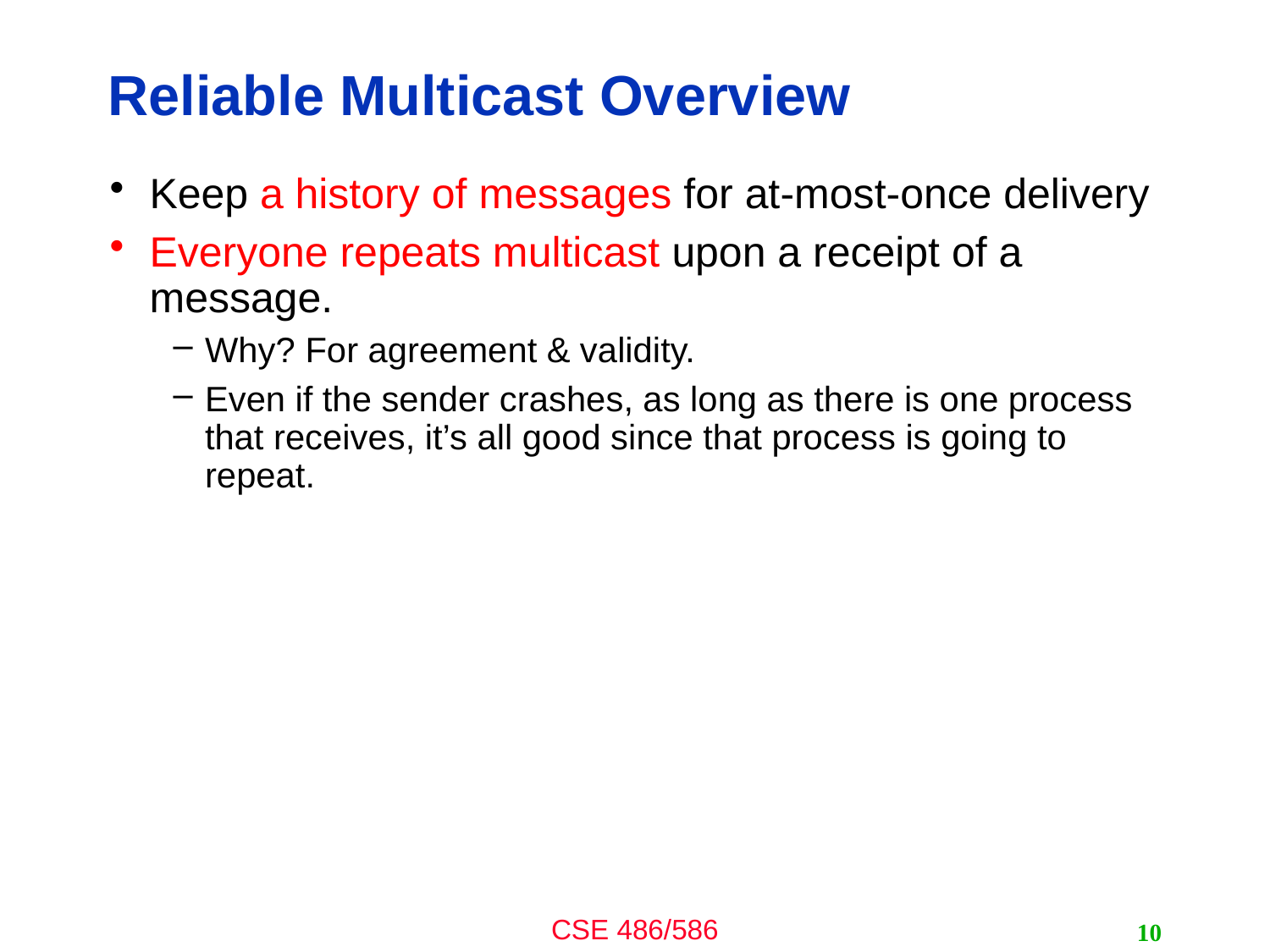

# Reliable Multicast Overview
Keep a history of messages for at-most-once delivery
Everyone repeats multicast upon a receipt of a message.
Why? For agreement & validity.
Even if the sender crashes, as long as there is one process that receives, it’s all good since that process is going to repeat.
10